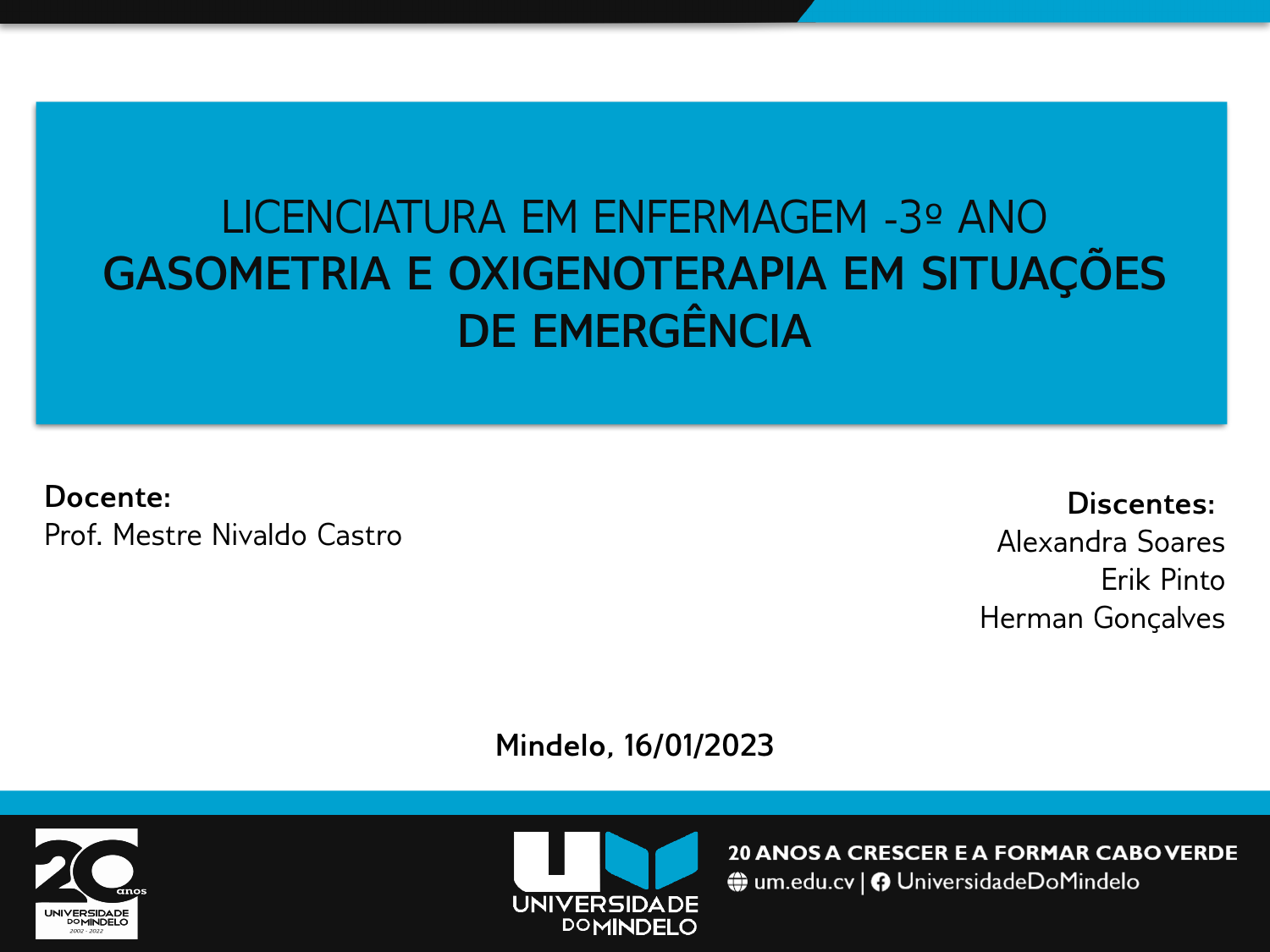

# Licenciatura em enfermagem -3º ano Gasometria e oxigenoterapia em situações de emergência
Docente:
Prof. Mestre Nivaldo Castro
Discentes:
Alexandra Soares
Erik Pinto
Herman Gonçalves
Mindelo, 16/01/2023